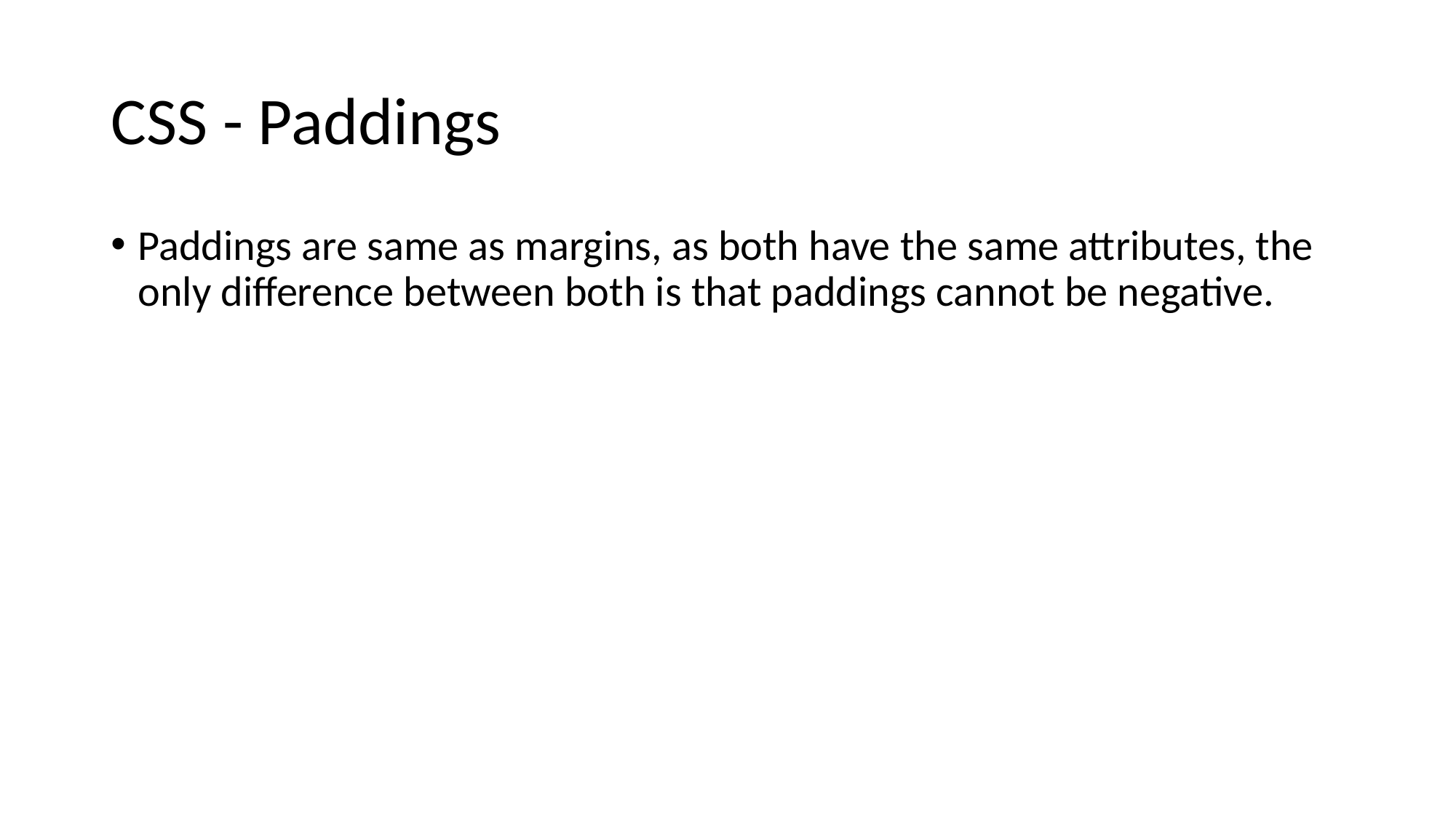

# CSS - Paddings
Paddings are same as margins, as both have the same attributes, the only difference between both is that paddings cannot be negative.